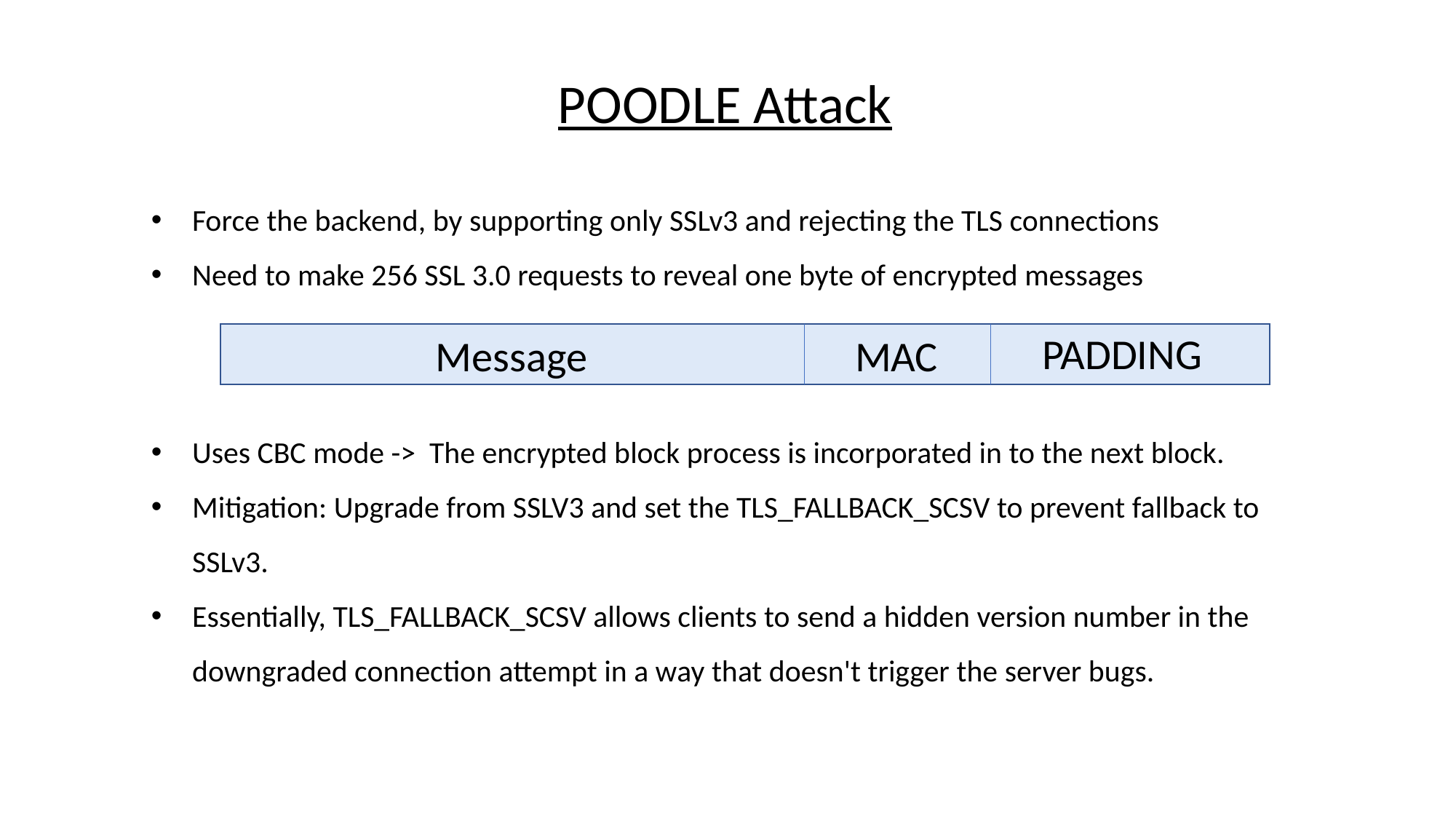

POODLE Attack
Force the backend, by supporting only SSLv3 and rejecting the TLS connections
Need to make 256 SSL 3.0 requests to reveal one byte of encrypted messages
PADDING

Message
MAC
Uses CBC mode ->  The encrypted block process is incorporated in to the next block.
Mitigation: Upgrade from SSLV3 and set the TLS_FALLBACK_SCSV to prevent fallback to SSLv3.
Essentially, TLS_FALLBACK_SCSV allows clients to send a hidden version number in the downgraded connection attempt in a way that doesn't trigger the server bugs.